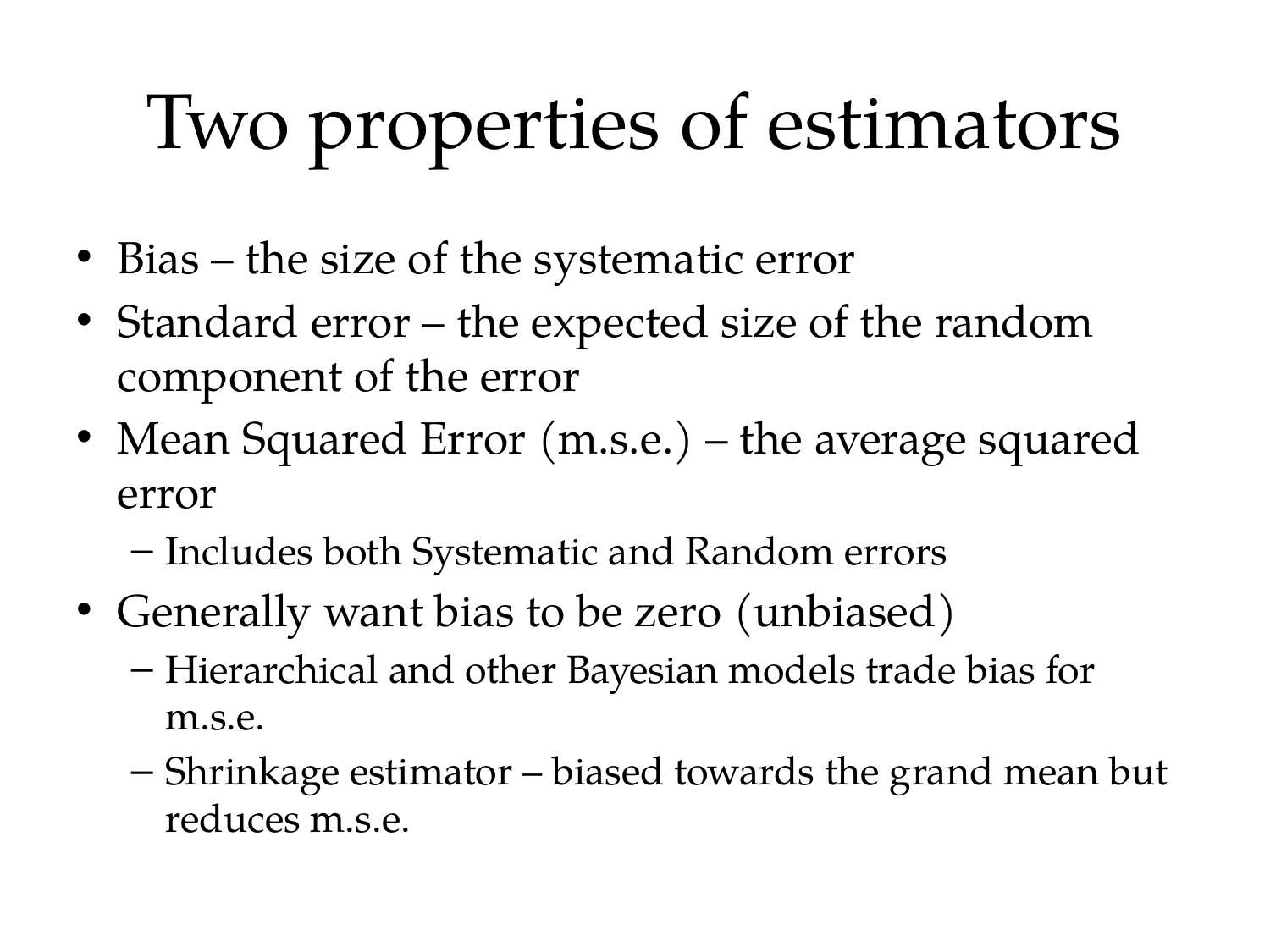

# Two properties of estimators
Bias – the size of the systematic error
Standard error – the expected size of the random component of the error
Mean Squared Error (m.s.e.) – the average squared error
Includes both Systematic and Random errors
Generally want bias to be zero (unbiased)
Hierarchical and other Bayesian models trade bias for m.s.e.
Shrinkage estimator – biased towards the grand mean but reduces m.s.e.